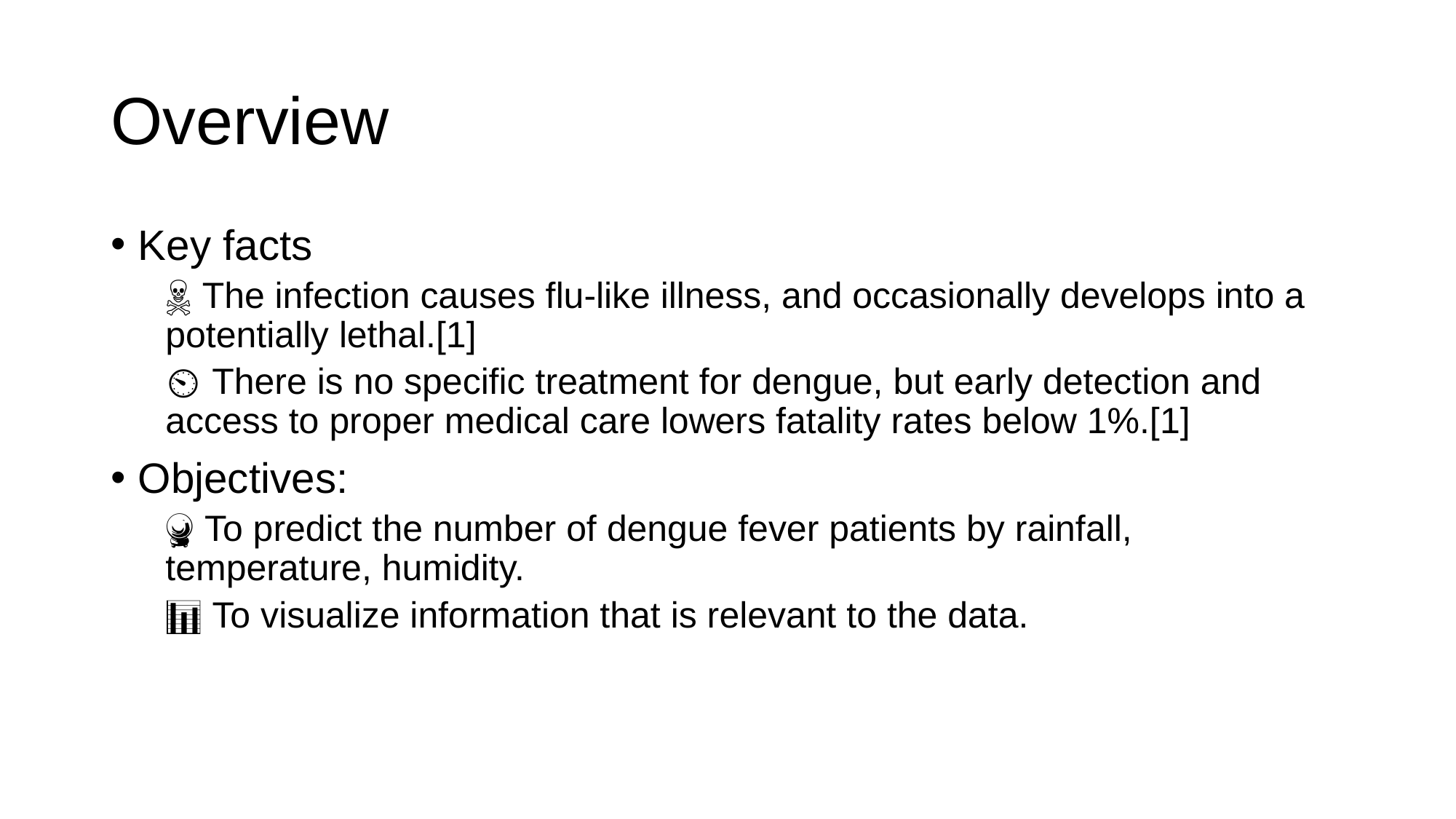

# Overview
Key facts
☠ The infection causes flu-like illness, and occasionally develops into a potentially lethal.[1]
⏲ There is no specific treatment for dengue, but early detection and access to proper medical care lowers fatality rates below 1%.[1]
Objectives:
🔮 To predict the number of dengue fever patients by rainfall, temperature, humidity.
📊 To visualize information that is relevant to the data.